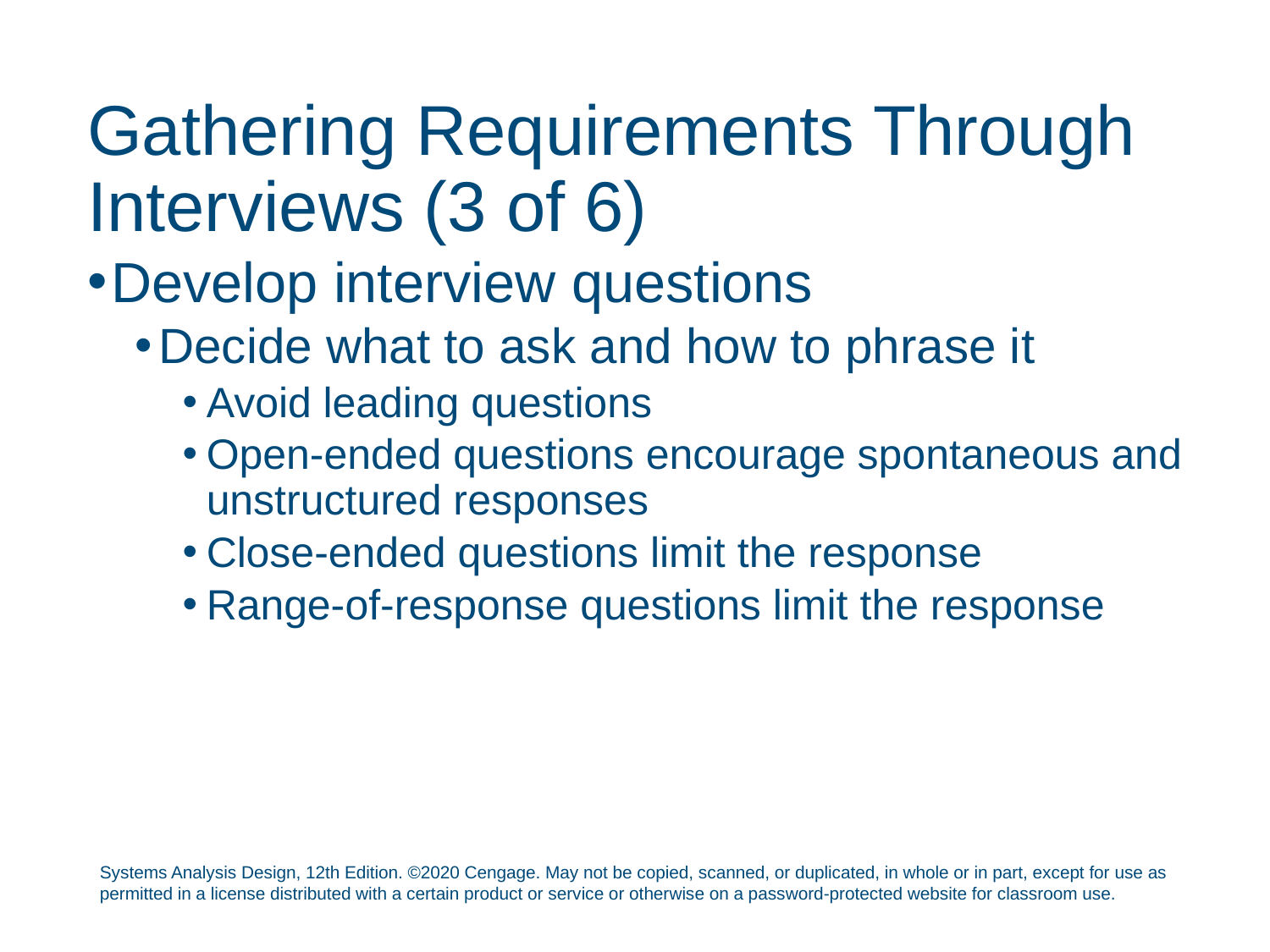

# Gathering Requirements Through Interviews (3 of 6)
Develop interview questions
Decide what to ask and how to phrase it
Avoid leading questions
Open-ended questions encourage spontaneous and unstructured responses
Close-ended questions limit the response
Range-of-response questions limit the response
Systems Analysis Design, 12th Edition. ©2020 Cengage. May not be copied, scanned, or duplicated, in whole or in part, except for use as permitted in a license distributed with a certain product or service or otherwise on a password-protected website for classroom use.